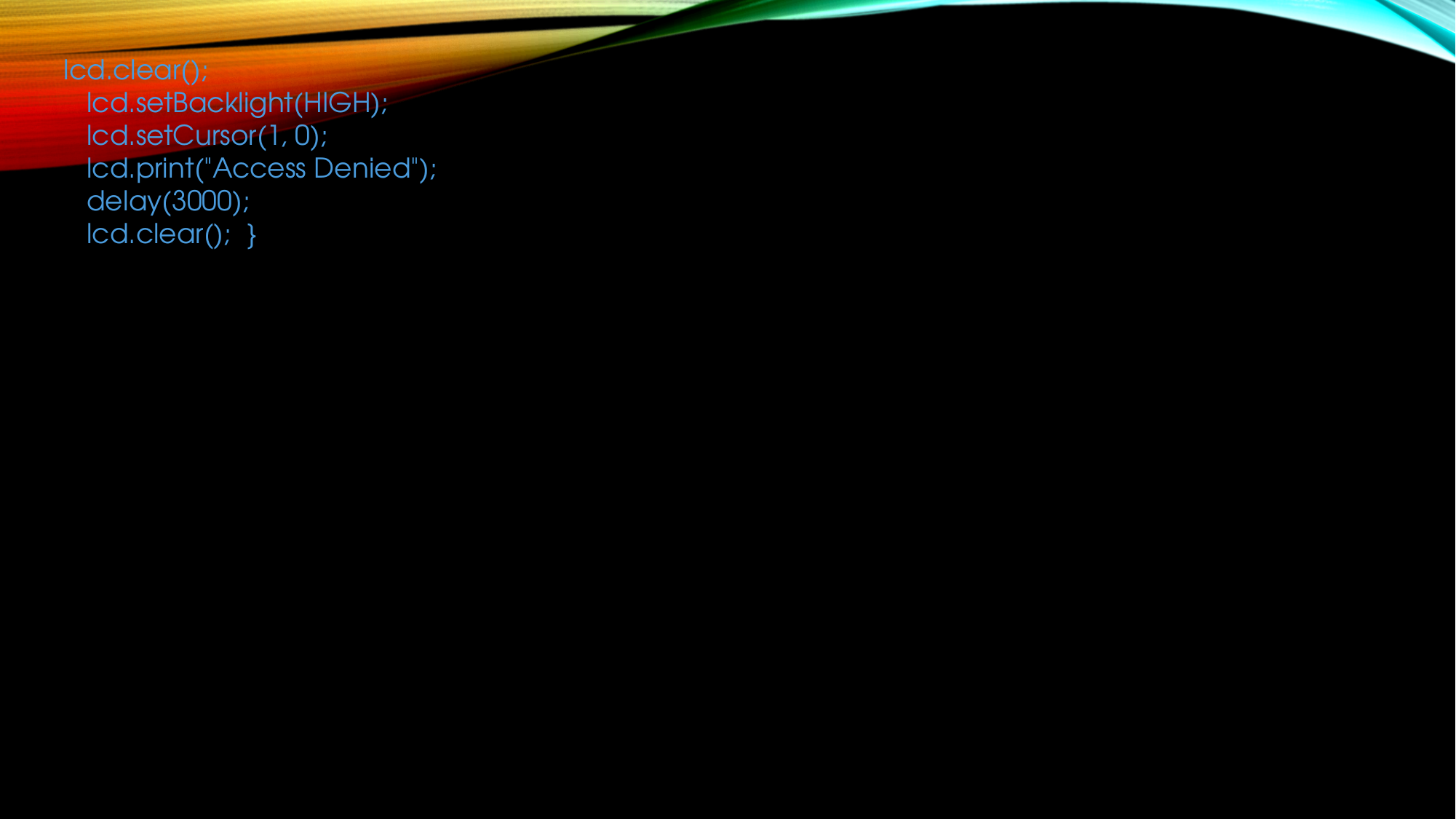

lcd.clear();
    lcd.setBacklight(HIGH);
    lcd.setCursor(1, 0);
    lcd.print("Access Denied");
    delay(3000);
    lcd.clear();  }